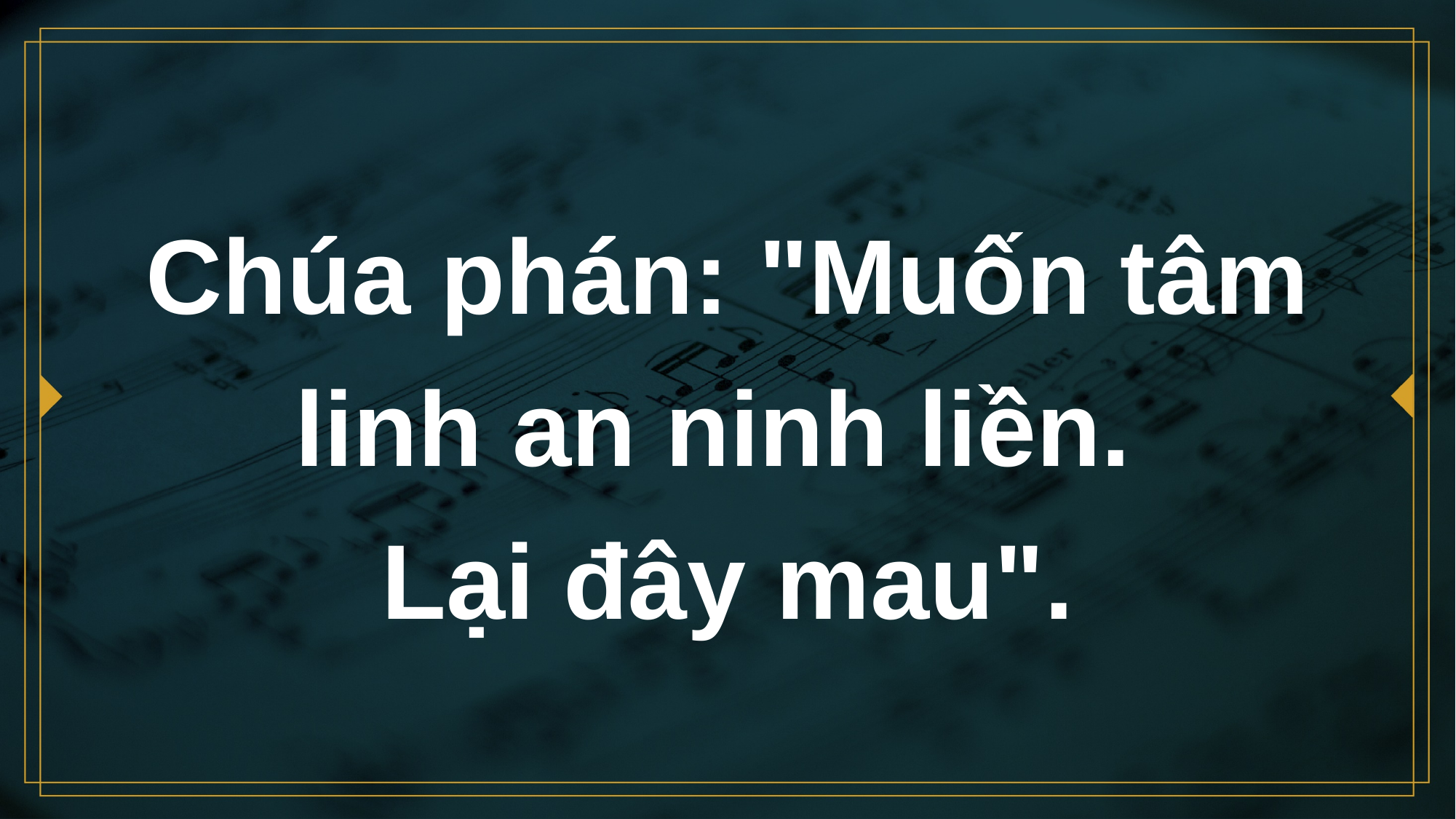

# Chúa phán: "Muốn tâm linh an ninh liền. Lại đây mau".